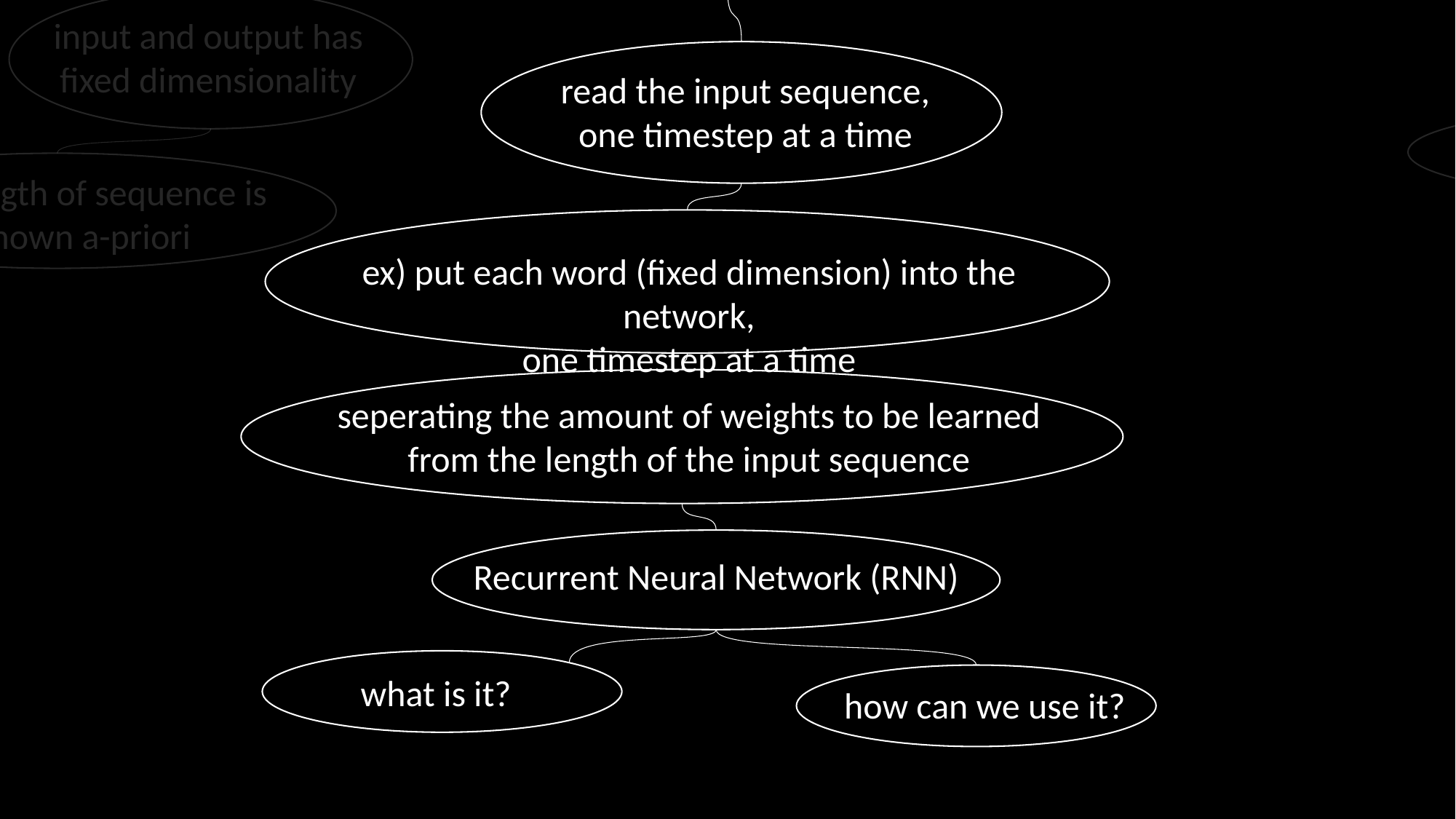

sequence to sequence problem

what is a sequence?

what is a seq2seq?

A series of related things

converting sequence into anther sequence

something else?

it doesn’t necessarily mean that both sequences should have same criteria

voice?

image?

then how can we solve this problem?
word?

how about using simple deep neural network?
how can we train the network regardless of sequence length?

word to image

input and output has fixed dimensionality
word
vector

image to voice

read the input sequence,
one timestep at a time

something1 to something2

but the length of sequence is not known a-priori

ex) put each word (fixed dimension) into the network,
one timestep at a time

seperating the amount of weights to be learned from the length of the input sequence

Recurrent Neural Network (RNN)

what is it?

how can we use it?